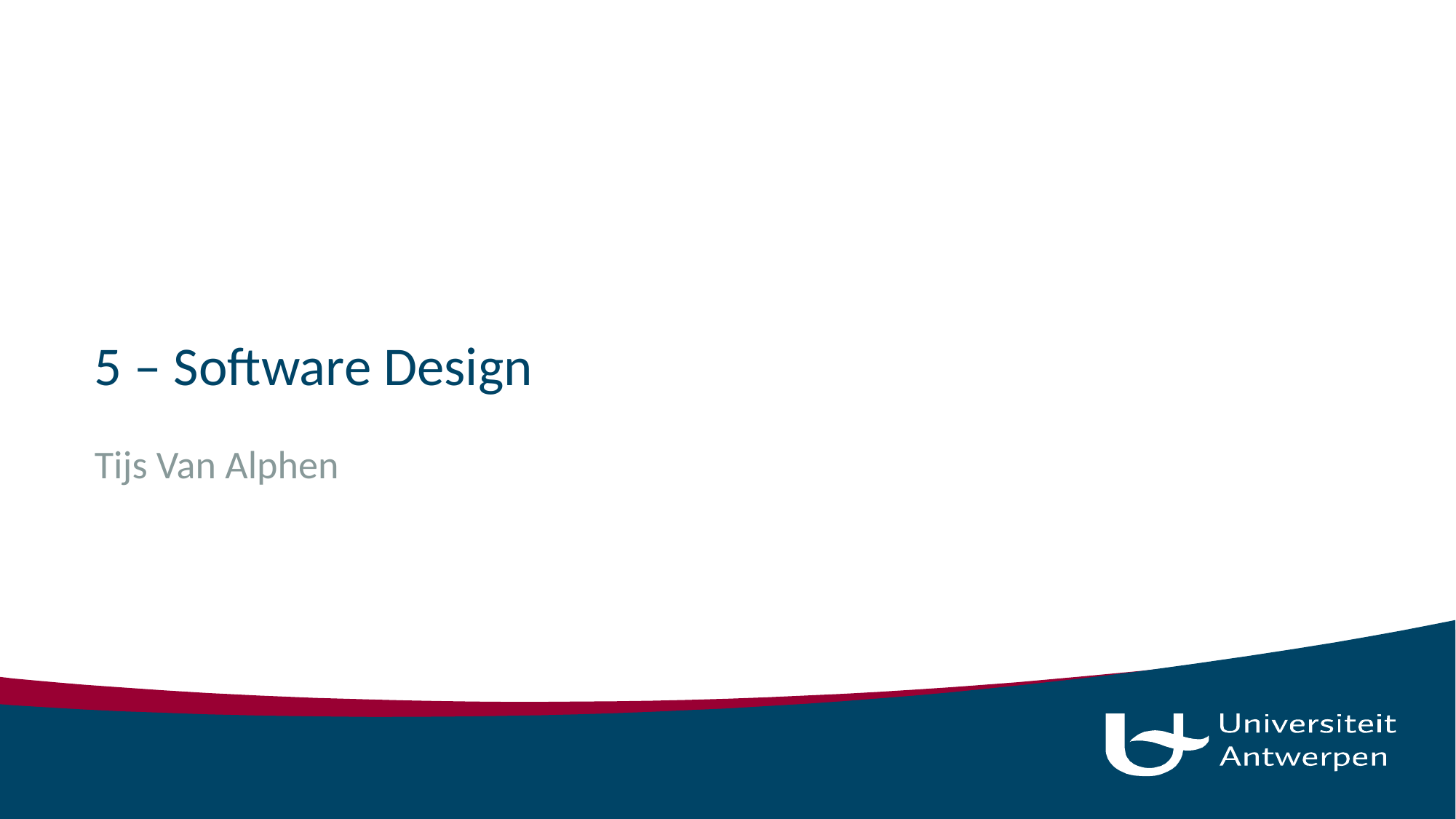

# 5 – Software Design
Tijs Van Alphen